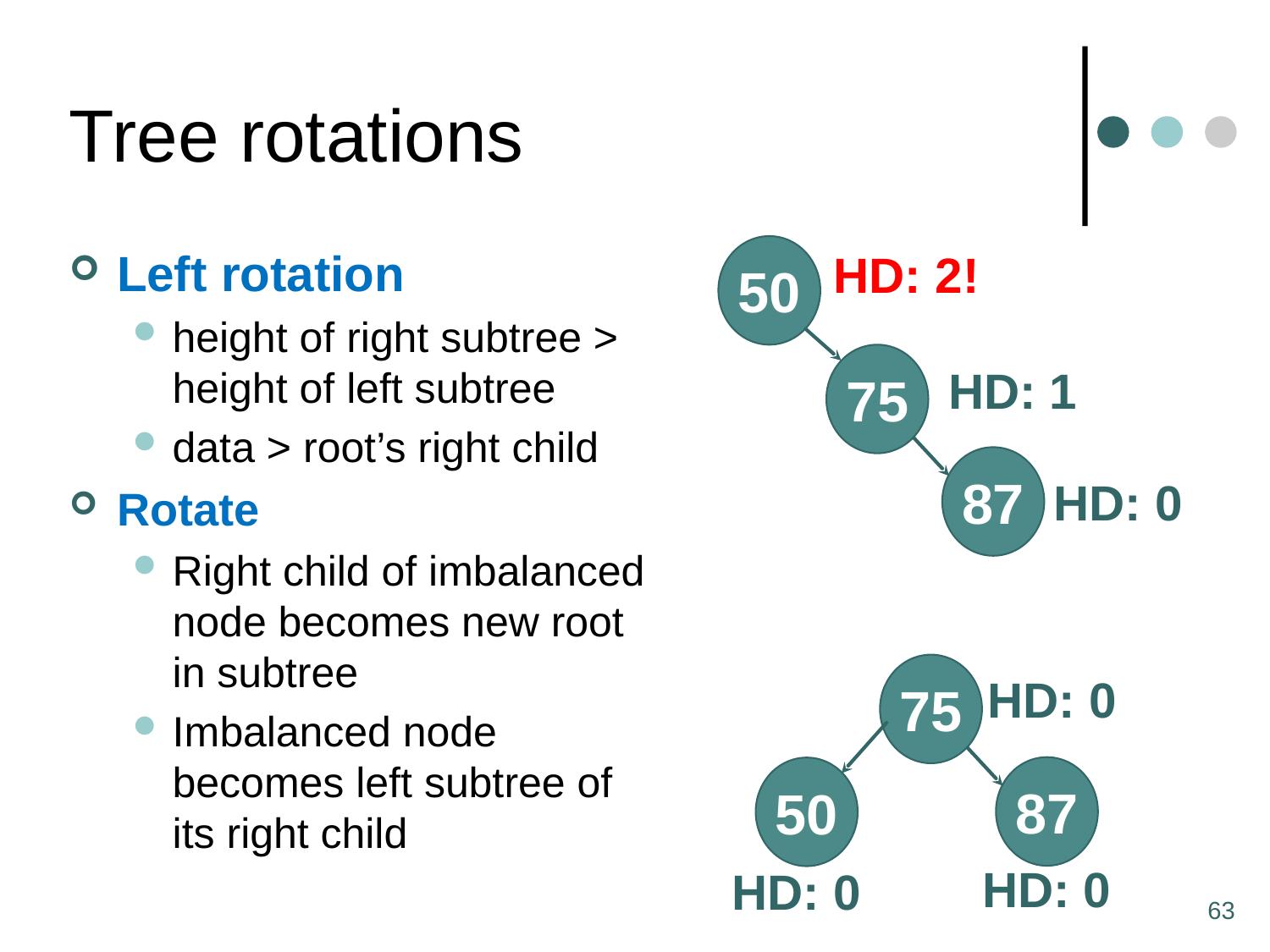

# Tree rotations
50

75

87
Left rotation
height of right subtree > height of left subtree
data > root’s right child
Rotate
Right child of imbalanced node becomes new root in subtree
Imbalanced node becomes left subtree of its right child
HD: 2!
HD: 1
HD: 0
2
75

87
50
HD: 0
HD: 0
HD: 0
63